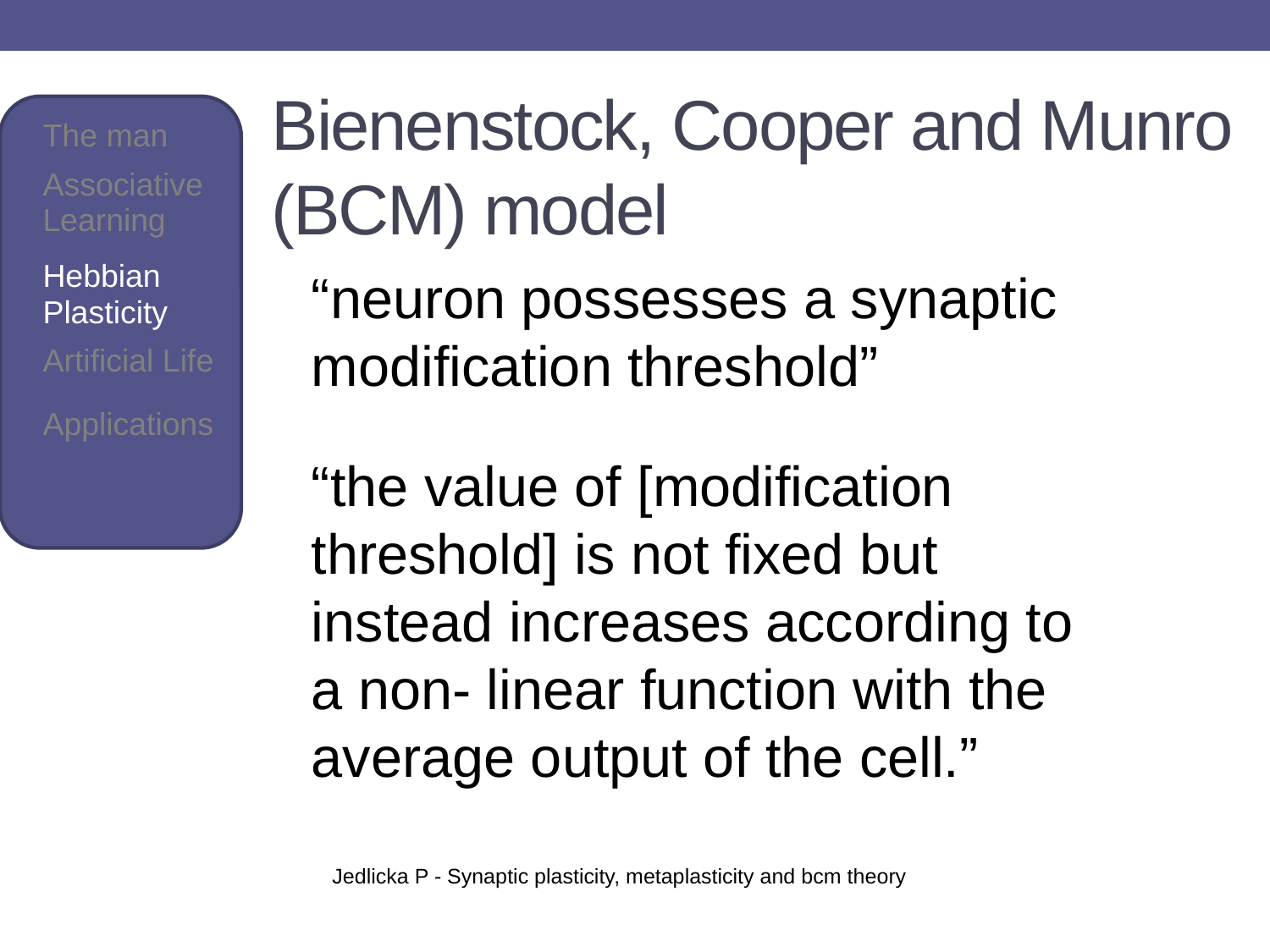

# Bienenstock, Cooper and Munro (BCM) model

| The man |
| --- |
| Associative Learning |
| Hebbian Plasticity |
| Artificial Life |
| Applications |
|  |
|  |
“neuron possesses a synaptic modification threshold”
“the value of [modification threshold] is not fixed but instead increases according to a non- linear function with the average output of the cell.”
Jedlicka P - Synaptic plasticity, metaplasticity and bcm theory